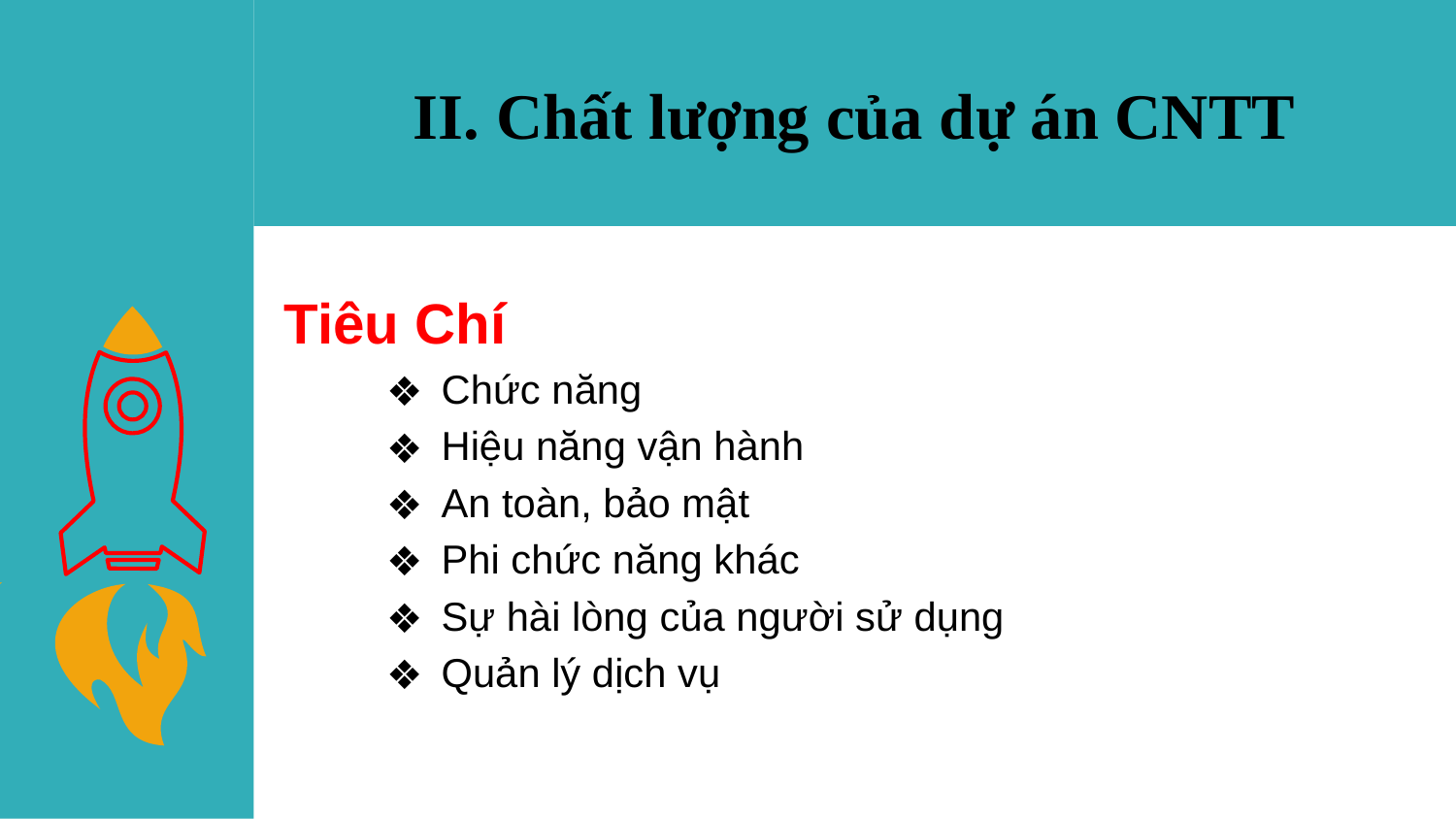

II. Chất lượng của dự án CNTT
 Tiêu Chí
Chức năng
Hiệu năng vận hành
An toàn, bảo mật
Phi chức năng khác
Sự hài lòng của người sử dụng
Quản lý dịch vụ